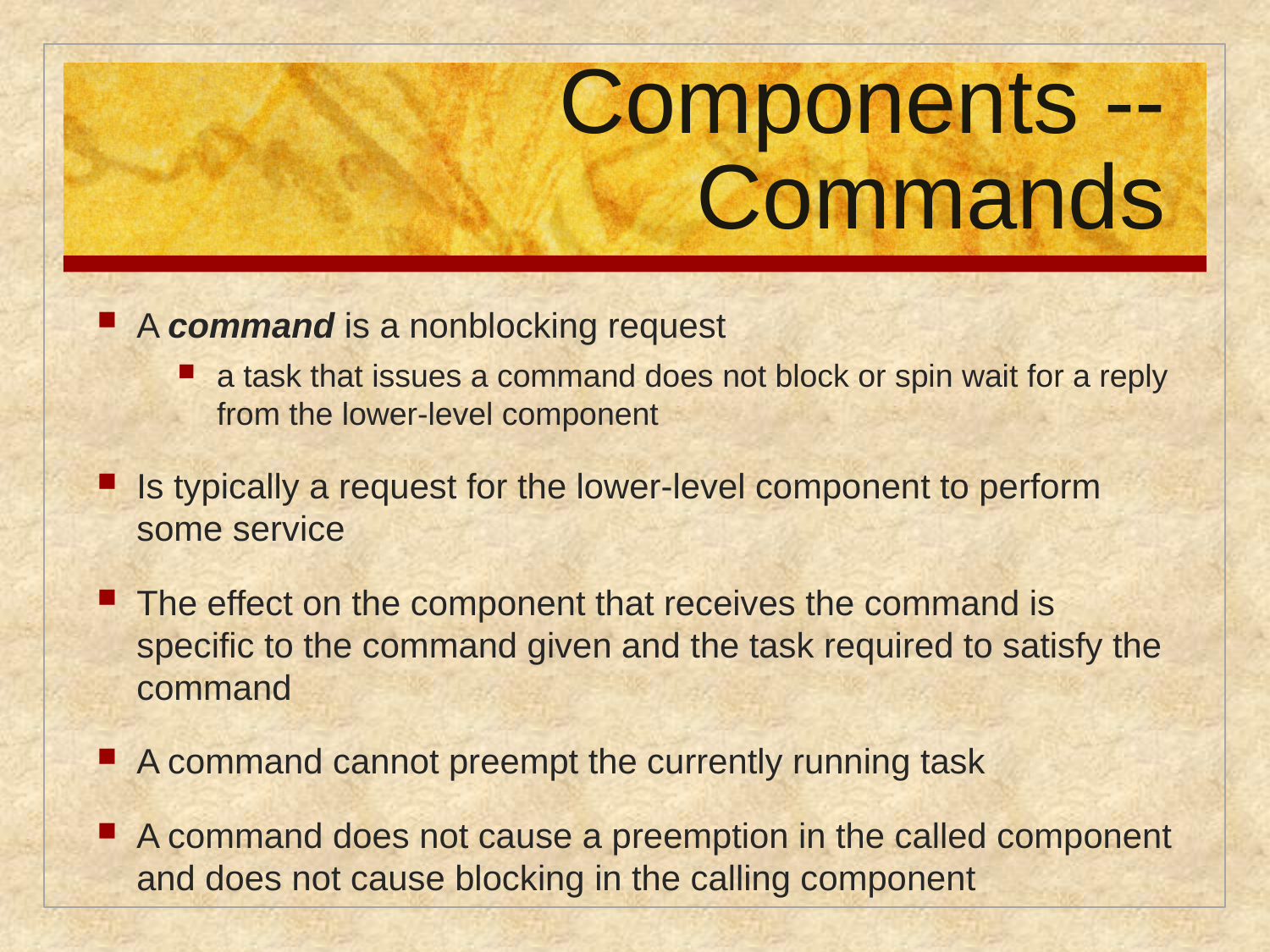

# Components -- Commands
A command is a nonblocking request
a task that issues a command does not block or spin wait for a reply from the lower-level component
Is typically a request for the lower-level component to perform some service
The effect on the component that receives the command is specific to the command given and the task required to satisfy the command
A command cannot preempt the currently running task
A command does not cause a preemption in the called component and does not cause blocking in the calling component